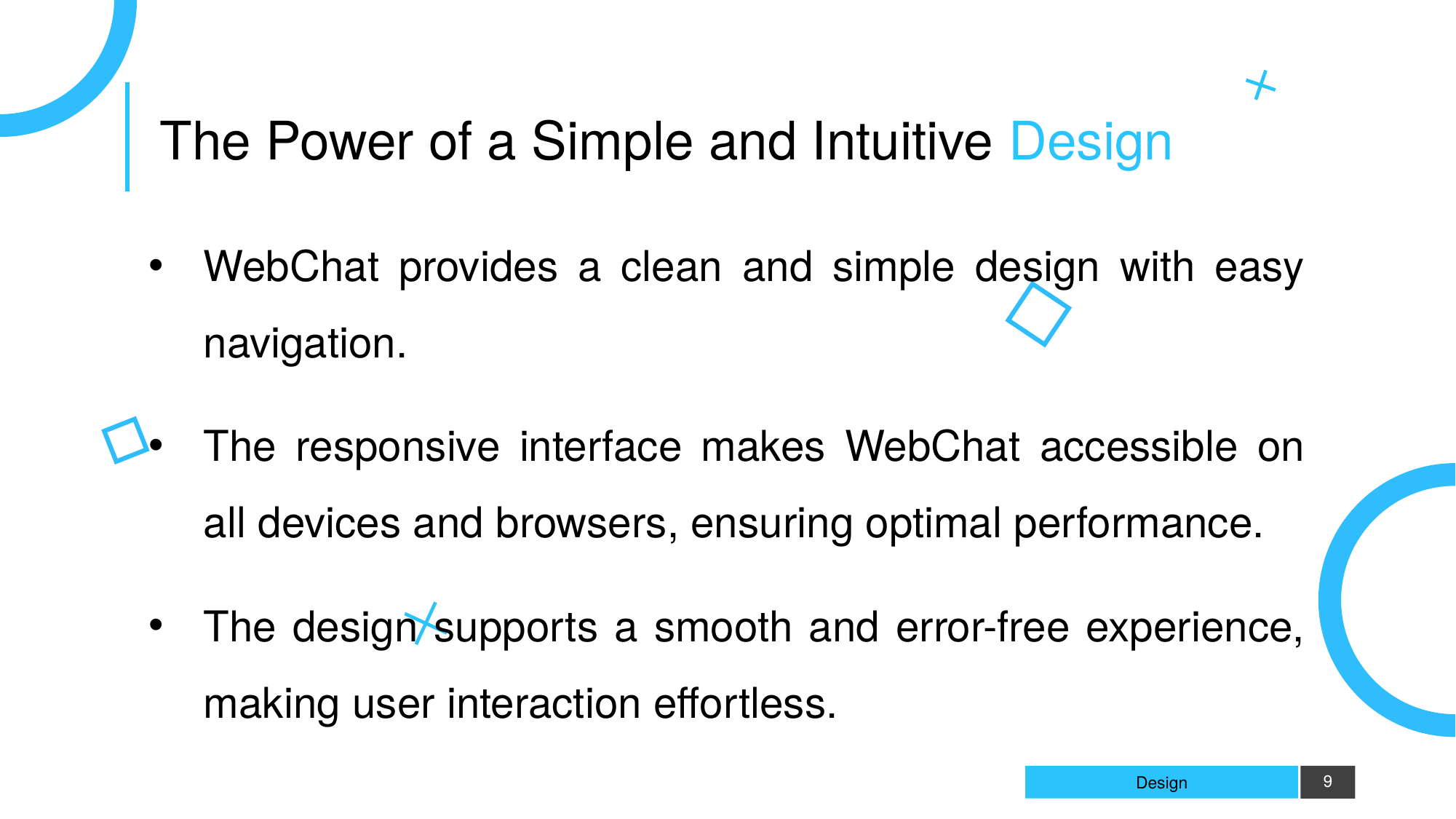

| The Power of a Simple and Intuitive Design |
| --- |
WebChat provides a clean and simple design with easy navigation.
The responsive interface makes WebChat accessible on all devices and browsers, ensuring optimal performance.
The design supports a smooth and error-free experience, making user interaction effortless.
# Design